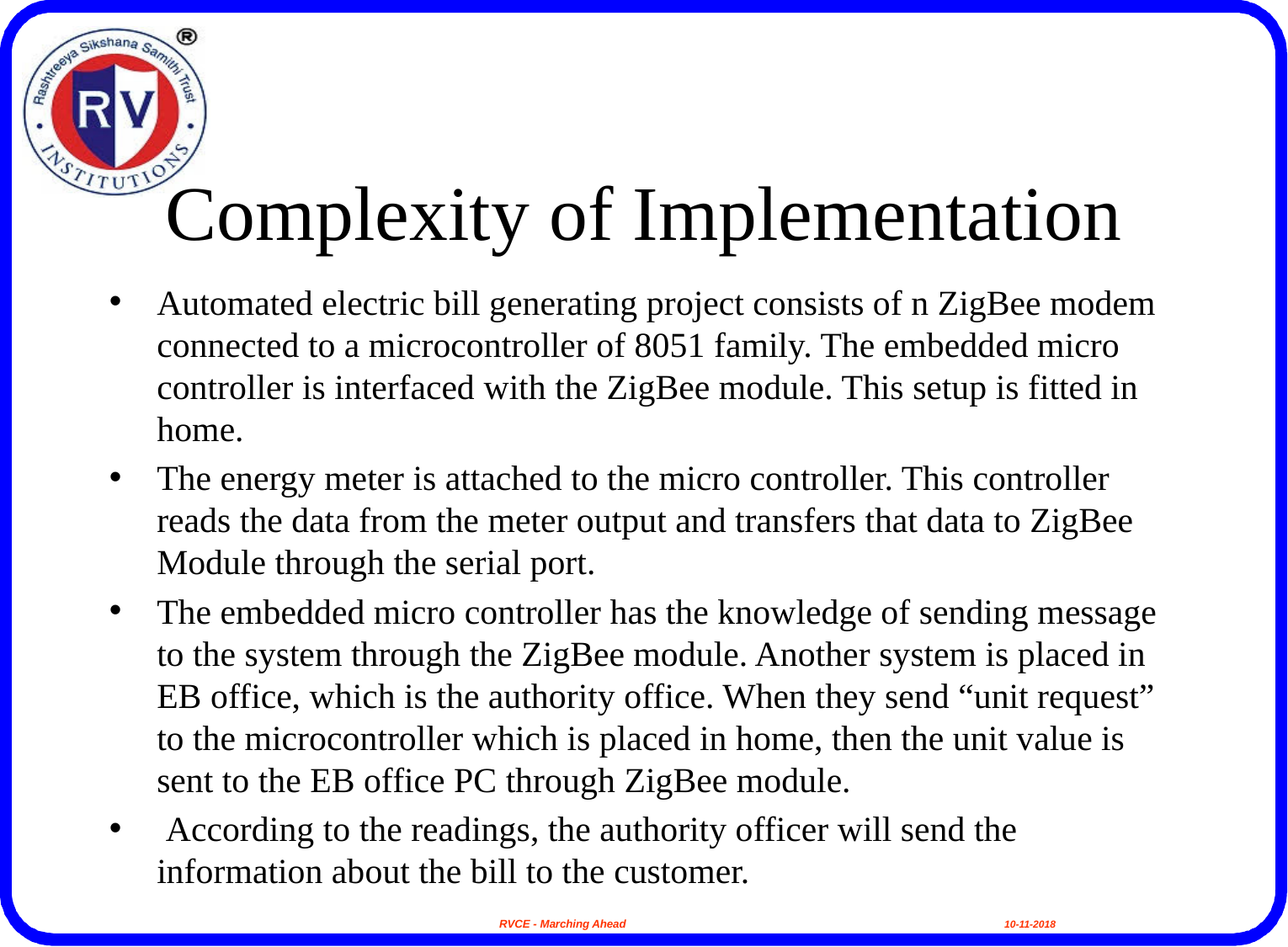

# Complexity of Implementation
Automated electric bill generating project consists of n ZigBee modem connected to a microcontroller of 8051 family. The embedded micro controller is interfaced with the ZigBee module. This setup is fitted in home.
The energy meter is attached to the micro controller. This controller reads the data from the meter output and transfers that data to ZigBee Module through the serial port.
The embedded micro controller has the knowledge of sending message to the system through the ZigBee module. Another system is placed in EB office, which is the authority office. When they send “unit request” to the microcontroller which is placed in home, then the unit value is sent to the EB office PC through ZigBee module.
 According to the readings, the authority officer will send the information about the bill to the customer.